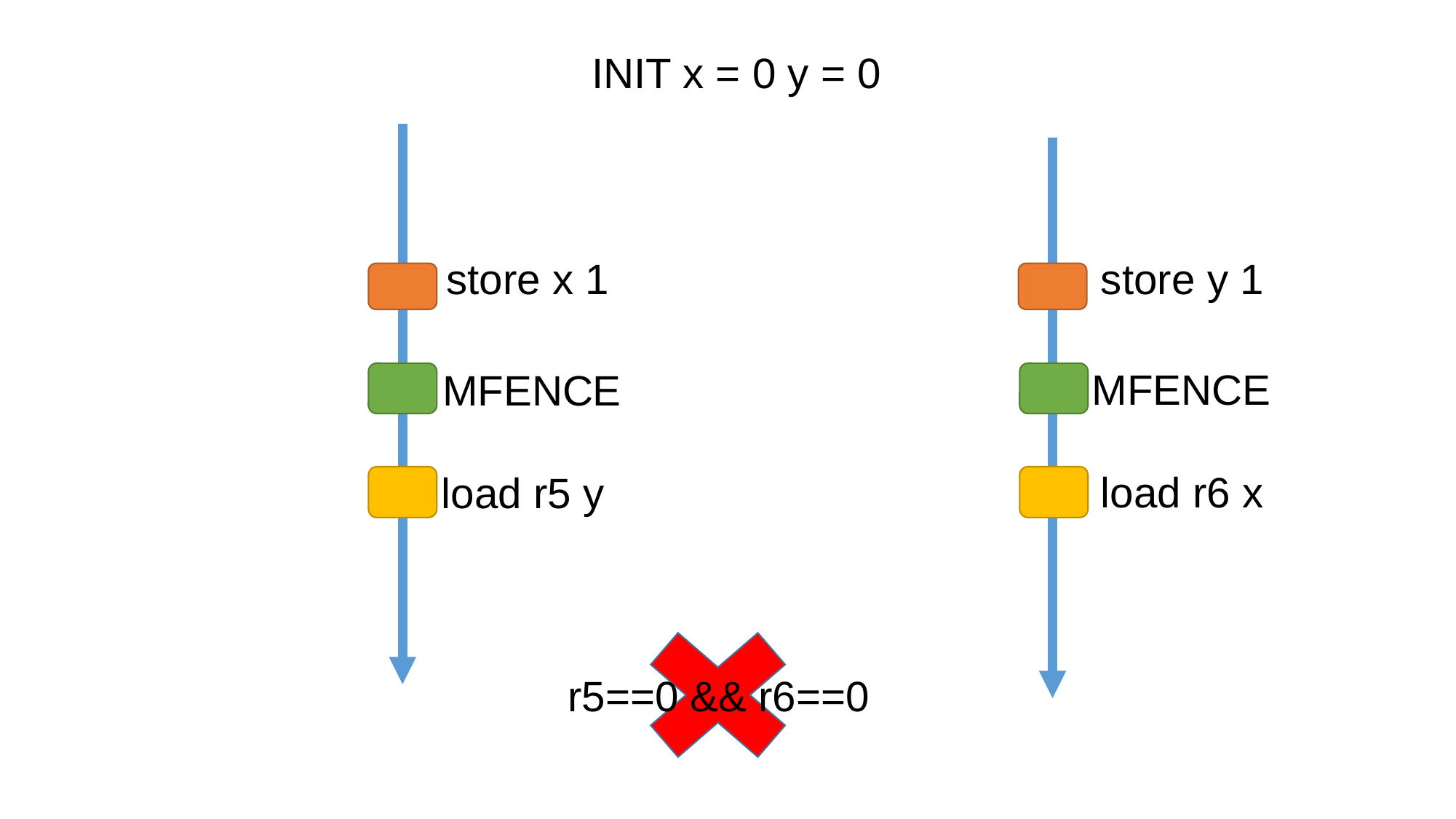

INIT x = 0 y = 0
store x 1
store y 1

MFENCE
MFENCE

load r6 x
load r5 y

r5==0 && r6==0